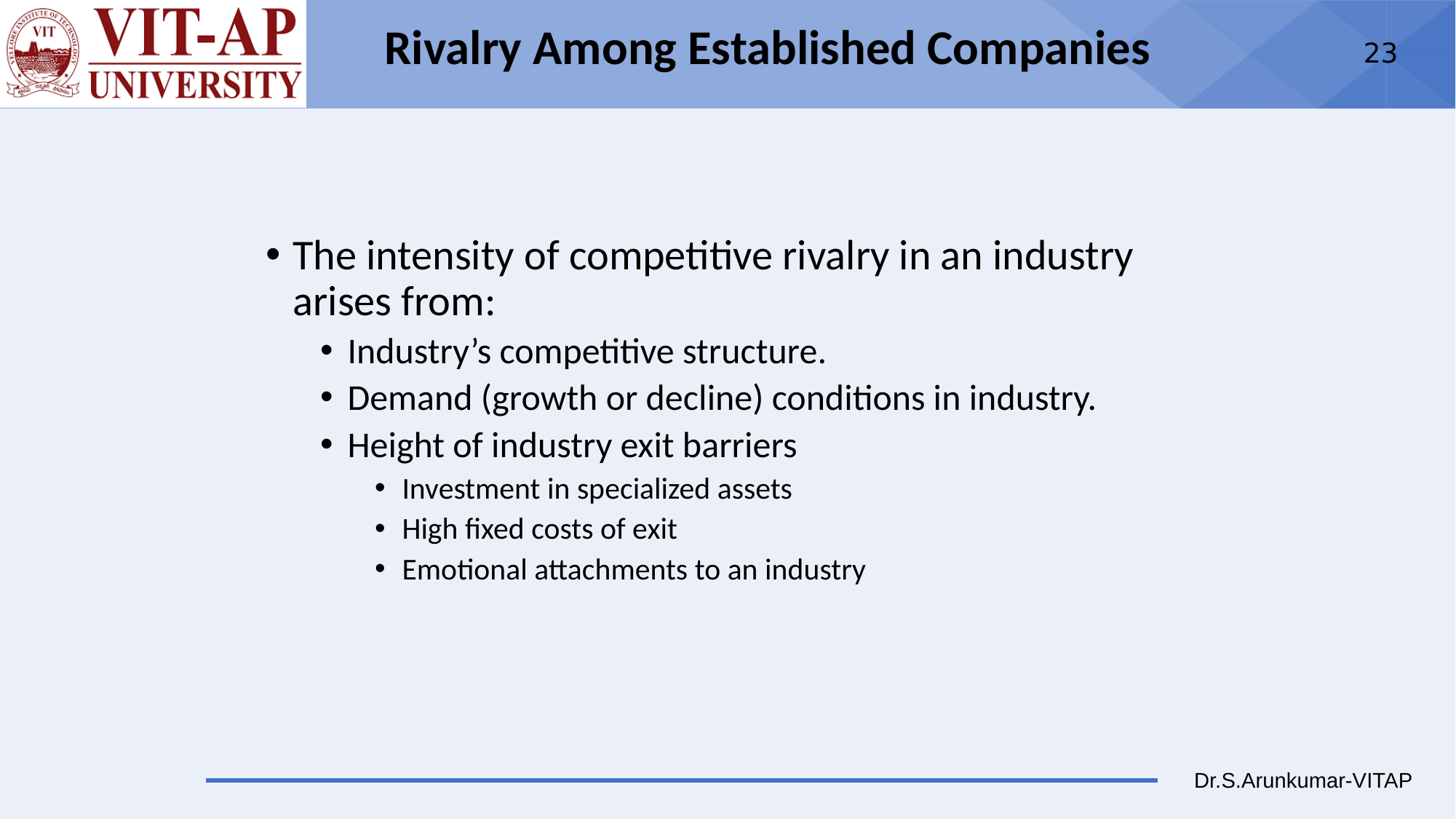

# Rivalry Among Established Companies
The intensity of competitive rivalry in an industry arises from:
Industry’s competitive structure.
Demand (growth or decline) conditions in industry.
Height of industry exit barriers
Investment in specialized assets
High fixed costs of exit
Emotional attachments to an industry
23